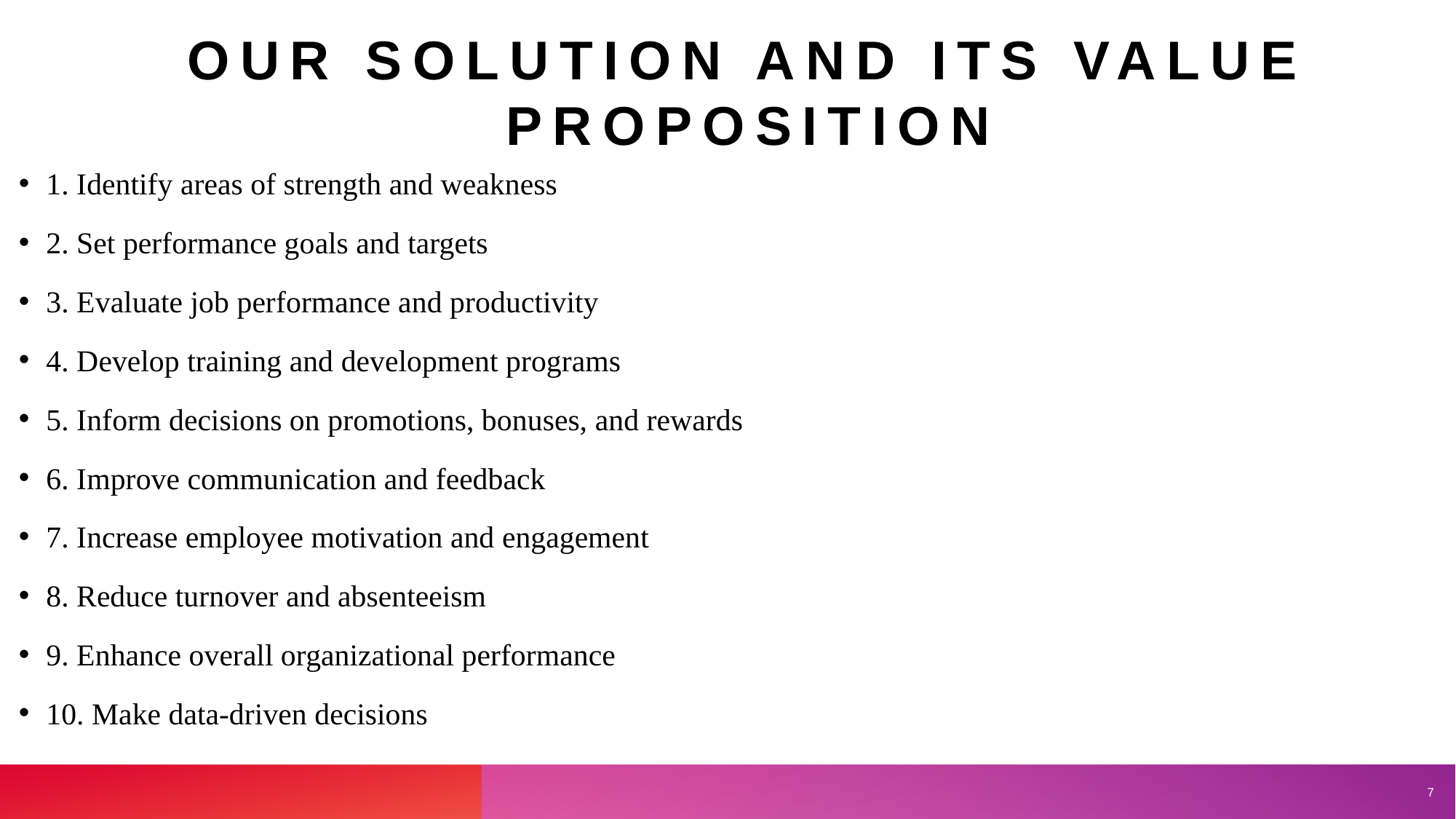

# Our solution and its value proposition

1. Identify areas of strength and weakness
2. Set performance goals and targets
3. Evaluate job performance and productivity
4. Develop training and development programs
5. Inform decisions on promotions, bonuses, and rewards
6. Improve communication and feedback
7. Increase employee motivation and engagement
8. Reduce turnover and absenteeism
9. Enhance overall organizational performance
10. Make data-driven decisions

7